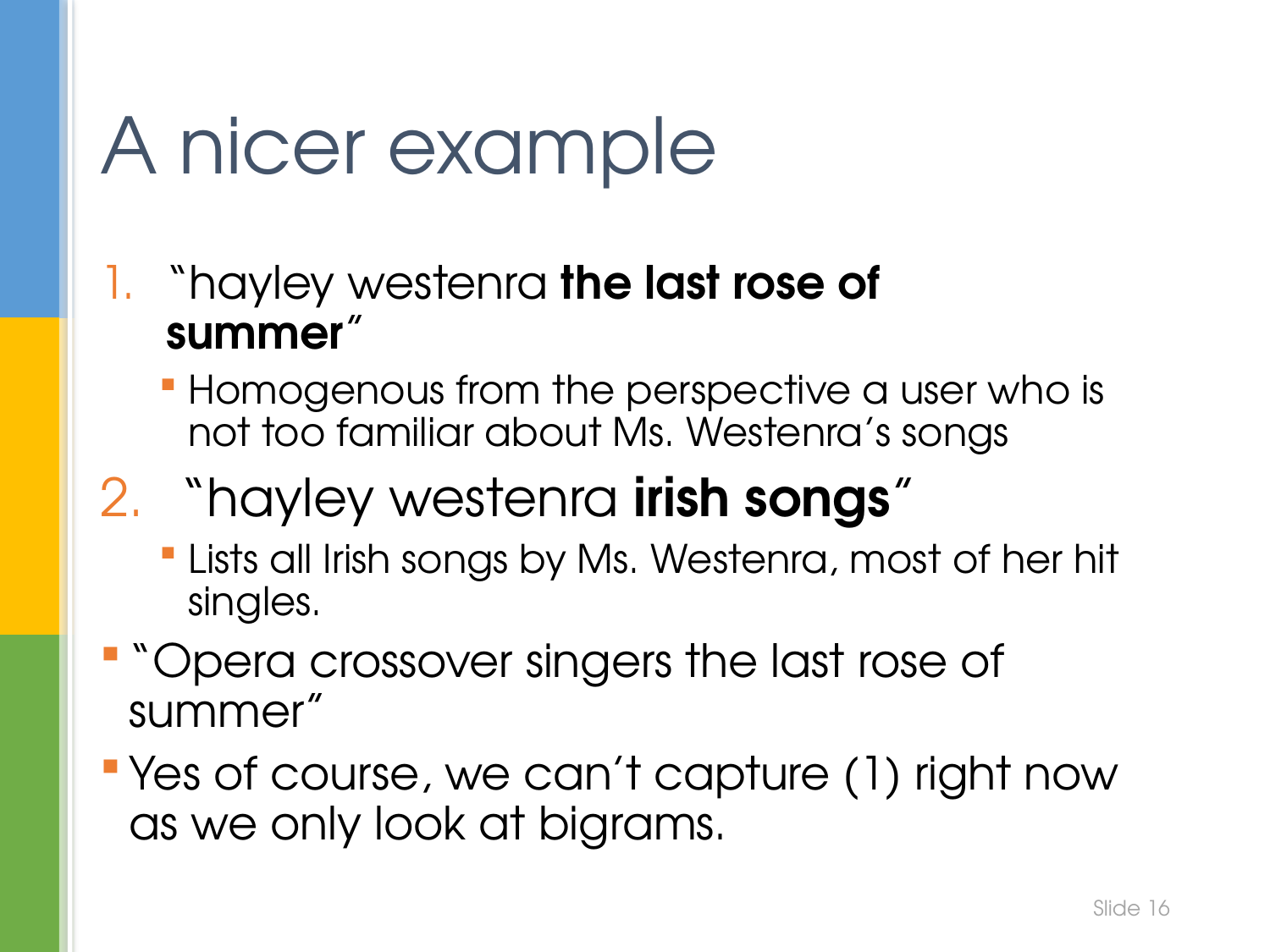

# A nicer example
“hayley westenra the last rose of 	summer”
Homogenous from the perspective a user who is not too familiar about Ms. Westenra’s songs
 “hayley westenra irish songs”
Lists all Irish songs by Ms. Westenra, most of her hit singles.
“Opera crossover singers the last rose of summer”
Yes of course, we can’t capture (1) right now as we only look at bigrams.

16